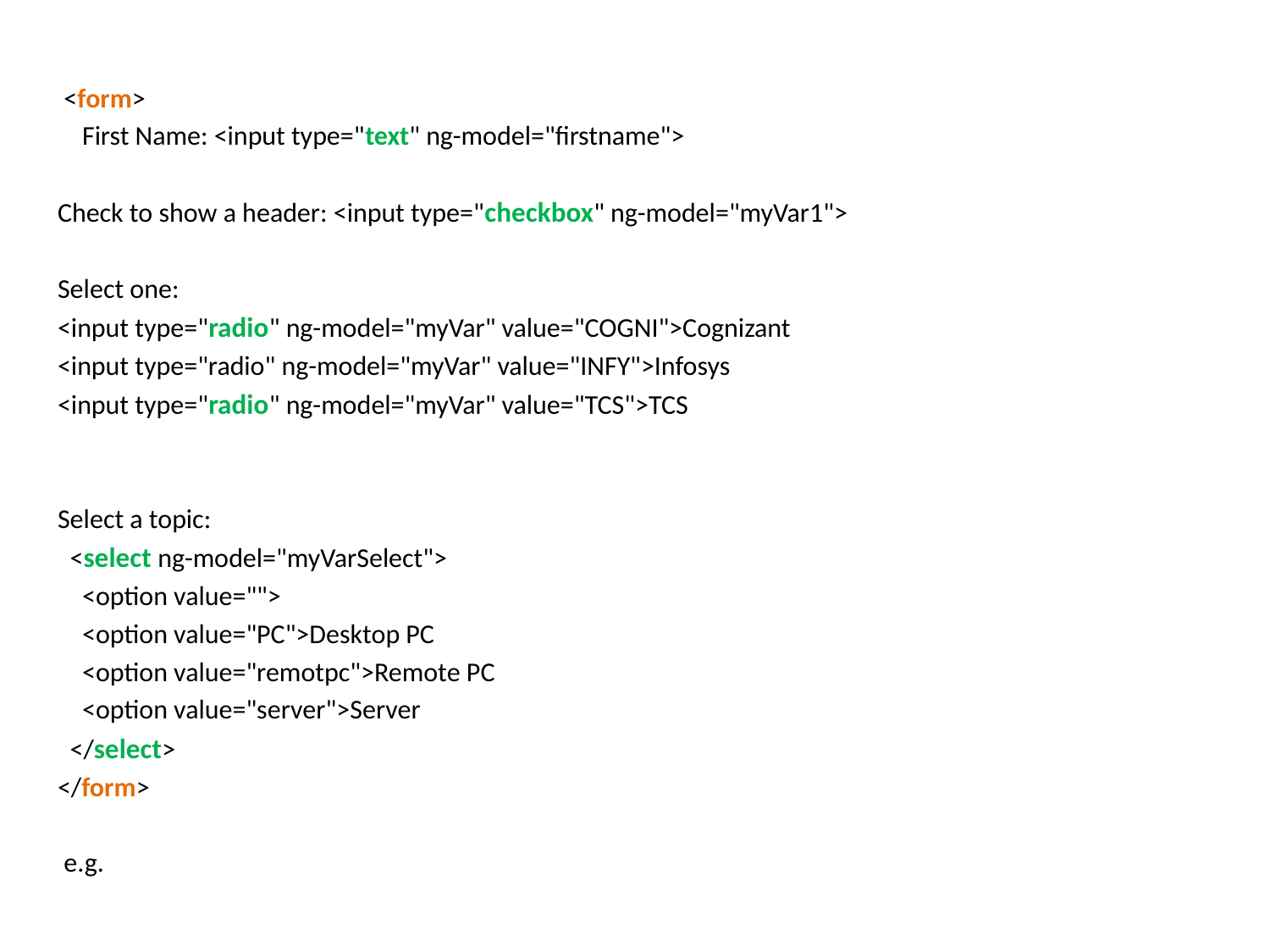

<form>
    First Name: <input type="text" ng-model="firstname">

Check to show a header: <input type="checkbox" ng-model="myVar1">

Select one:
<input type="radio" ng-model="myVar" value="COGNI">Cognizant
<input type="radio" ng-model="myVar" value="INFY">Infosys
<input type="radio" ng-model="myVar" value="TCS">TCS

Select a topic:
  <select ng-model="myVarSelect">
    <option value="">
    <option value="PC">Desktop PC
    <option value="remotpc">Remote PC
    <option value="server">Server
  </select>
</form>

 e.g.